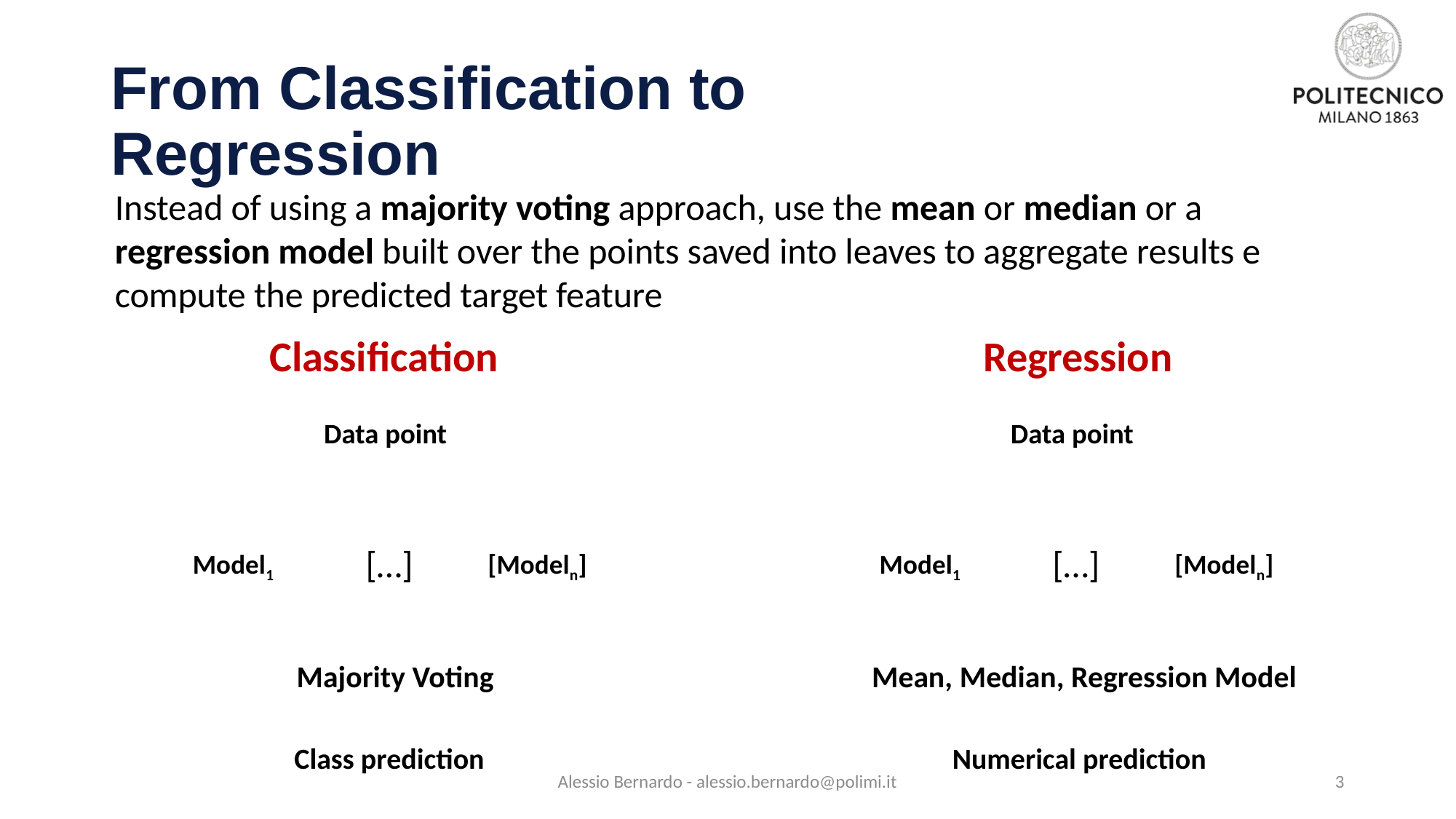

# From Classification to Regression
Instead of using a majority voting approach, use the mean or median or a regression model built over the points saved into leaves to aggregate results e compute the predicted target feature
Classification
Regression
Data point
[…]
Model1
[Modeln]
Majority Voting
Class prediction
Data point
[…]
Model1
[Modeln]
Mean, Median, Regression Model
Numerical prediction
Alessio Bernardo - alessio.bernardo@polimi.it
3